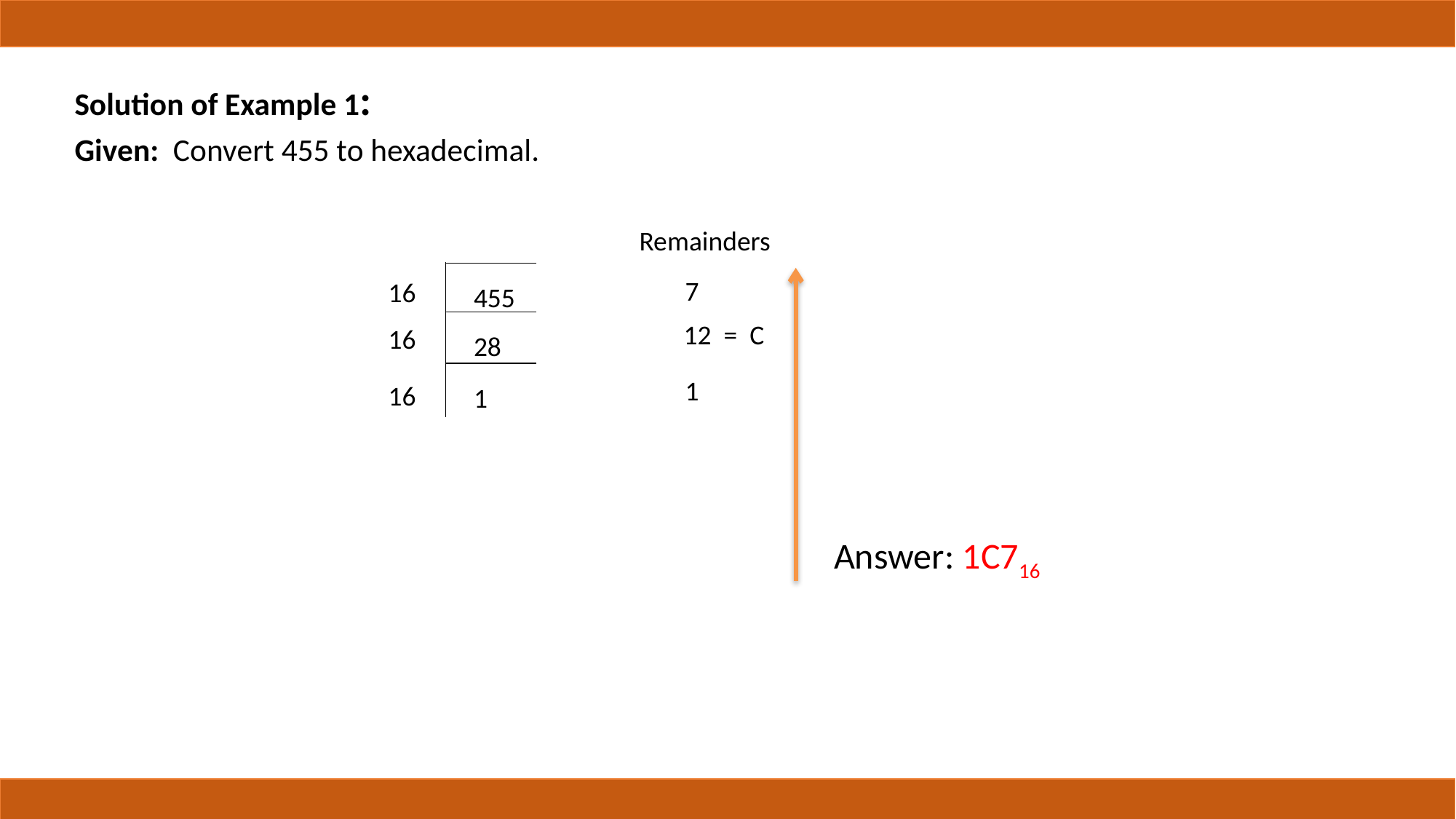

Solution of Example 1:
Given:  Convert 455 to hexadecimal.

Remainders
7
16
455
12  =  C
16
28
1
16
1
Answer: 1C716